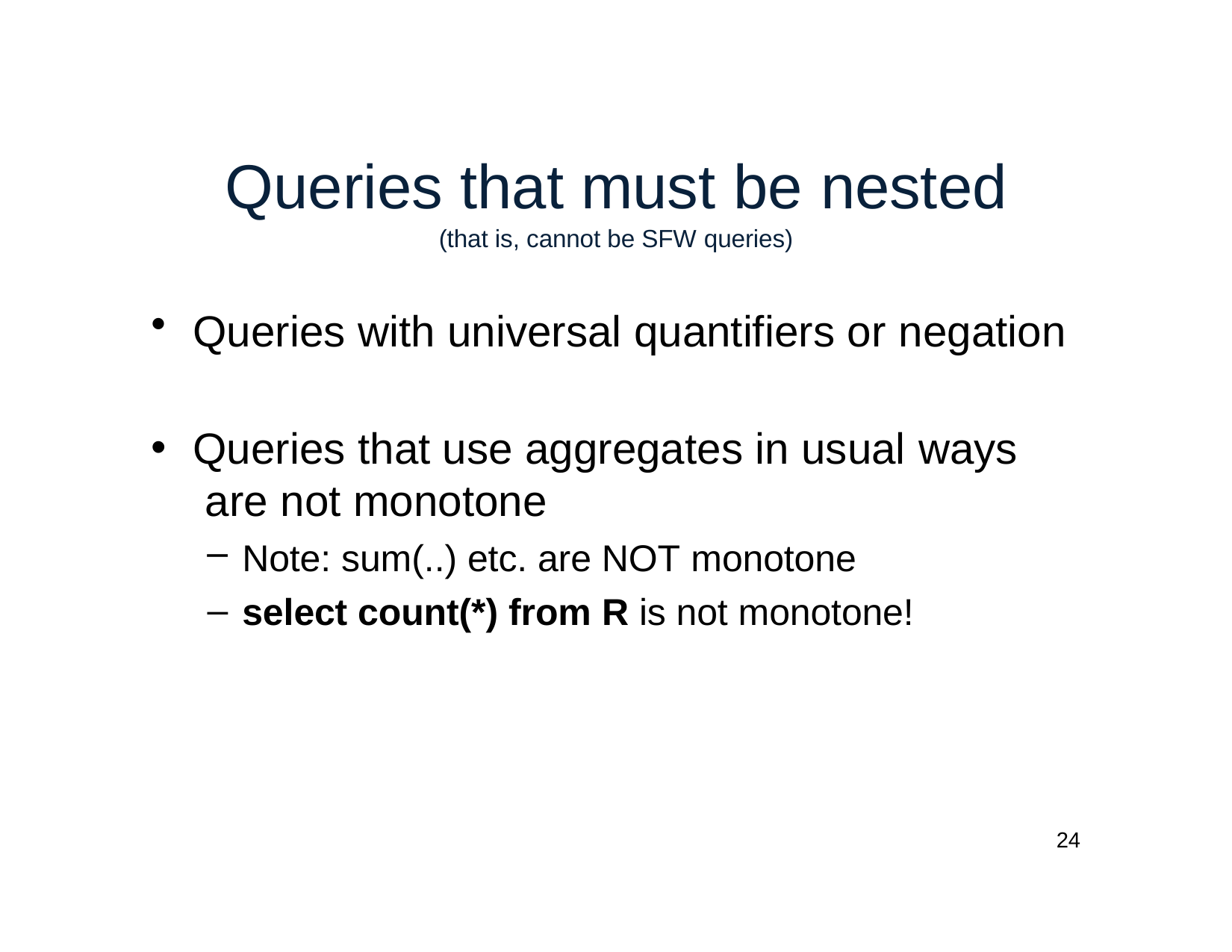

# Queries that must be	nested
(that is, cannot be SFW queries)
Queries with universal quantifiers or negation

Queries that use aggregates in usual ways  are not monotone
Note: sum(..) etc. are NOT monotone
select count(*) from R is not monotone!
24